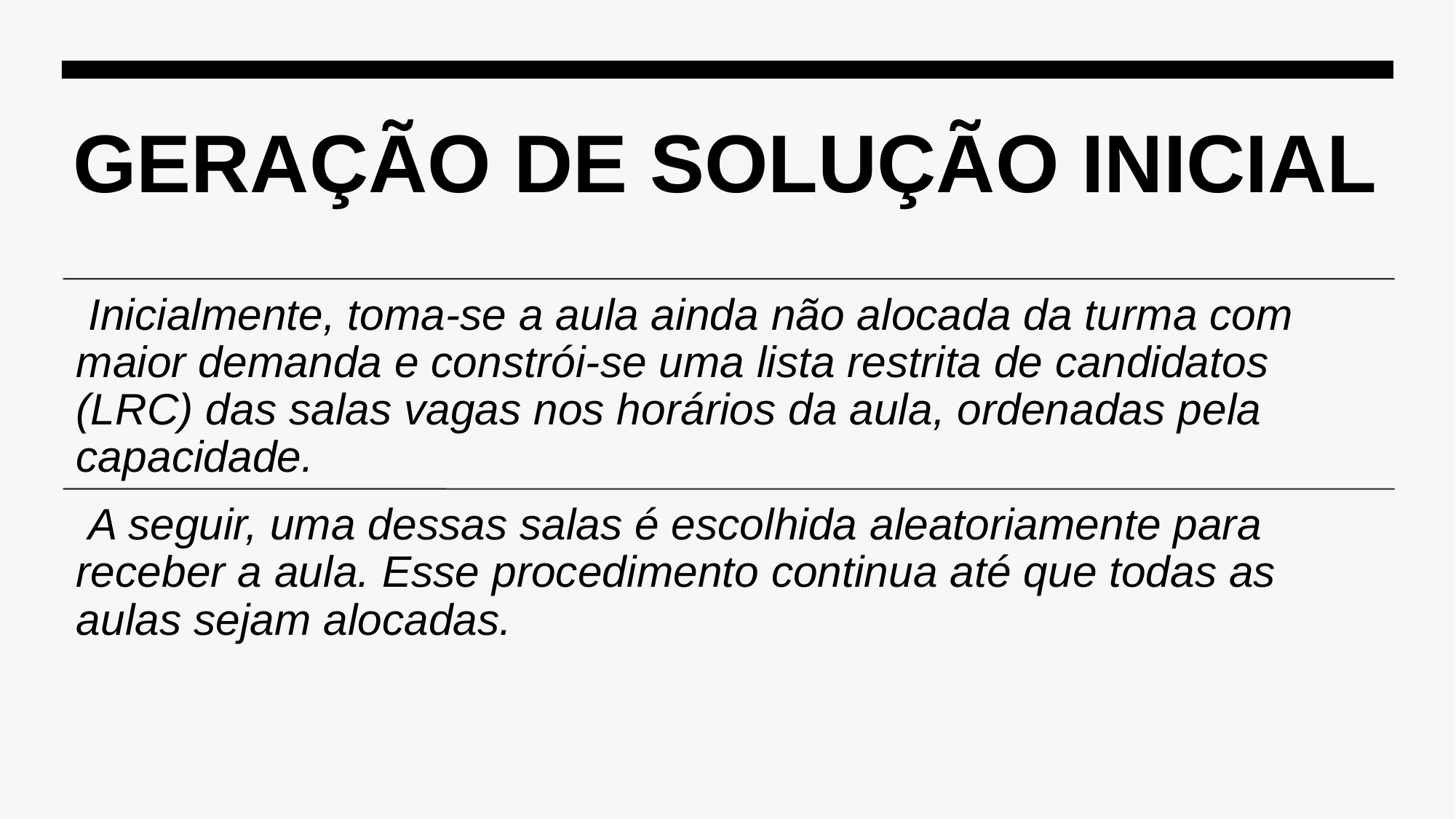

# GERAÇÃO DE SOLUÇÃO INICIAL
 Inicialmente, toma-se a aula ainda não alocada da turma com maior demanda e constrói-se uma lista restrita de candidatos (LRC) das salas vagas nos horários da aula, ordenadas pela capacidade.
 A seguir, uma dessas salas é escolhida aleatoriamente para receber a aula. Esse procedimento continua até que todas as aulas sejam alocadas.